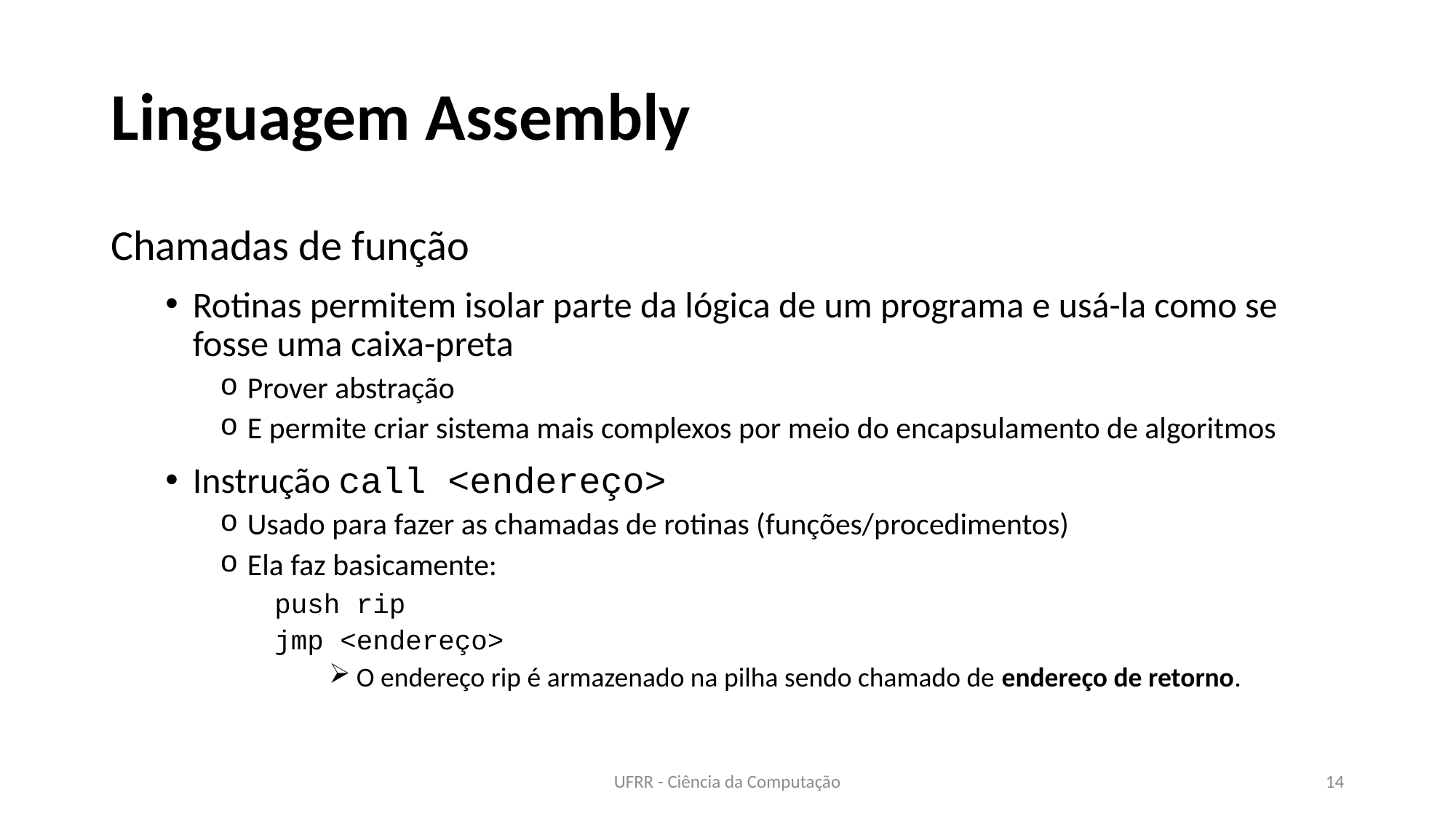

# Linguagem Assembly
Chamadas de função
Rotinas permitem isolar parte da lógica de um programa e usá-la como se fosse uma caixa-preta
Prover abstração
E permite criar sistema mais complexos por meio do encapsulamento de algoritmos
Instrução call <endereço>
Usado para fazer as chamadas de rotinas (funções/procedimentos)
Ela faz basicamente:
push rip
jmp <endereço>
O endereço rip é armazenado na pilha sendo chamado de endereço de retorno.
UFRR - Ciência da Computação
14